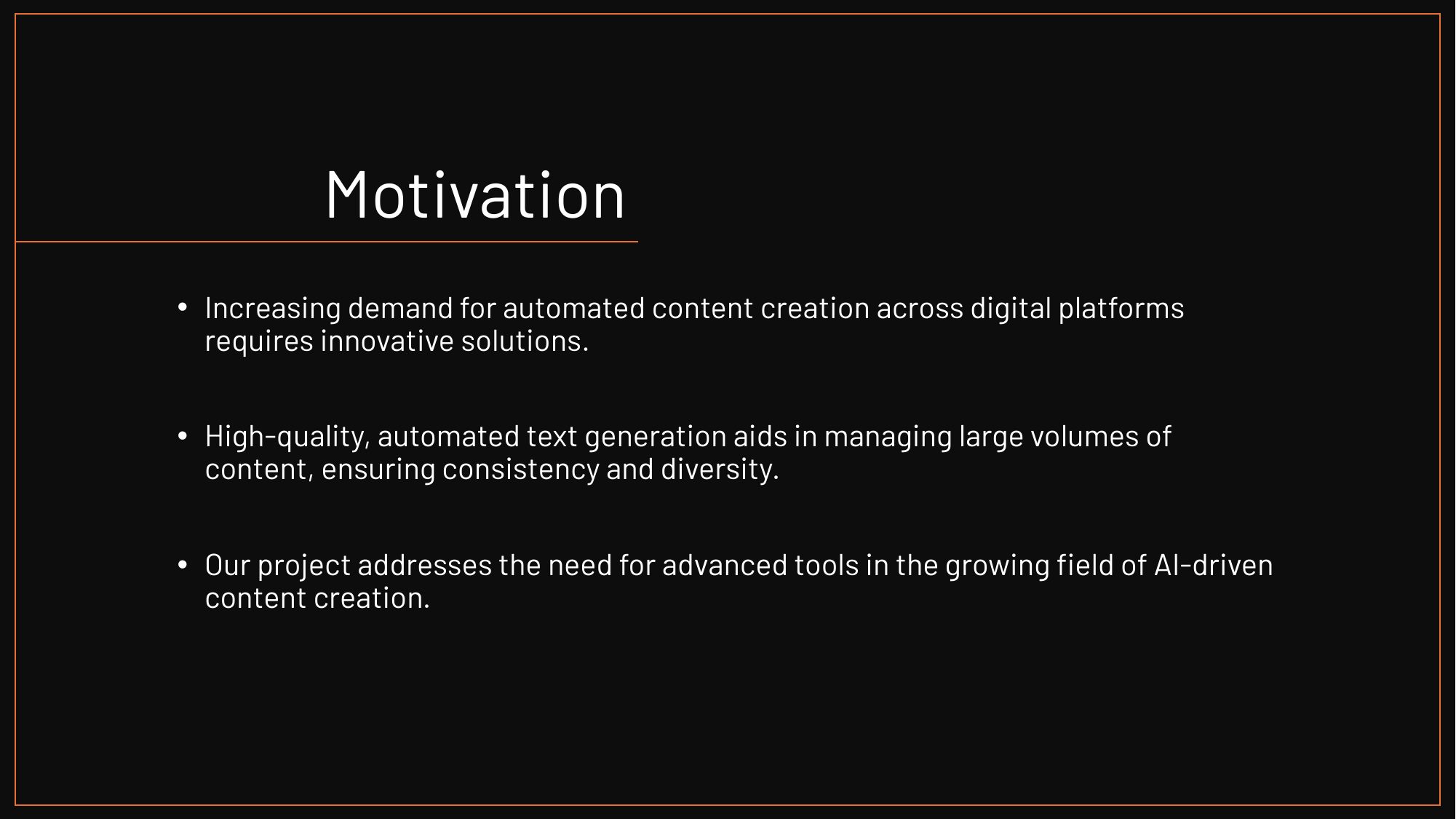

# Motivation
Increasing demand for automated content creation across digital platforms requires innovative solutions.

High-quality, automated text generation aids in managing large volumes of content, ensuring consistency and diversity.

Our project addresses the need for advanced tools in the growing field of AI-driven content creation.